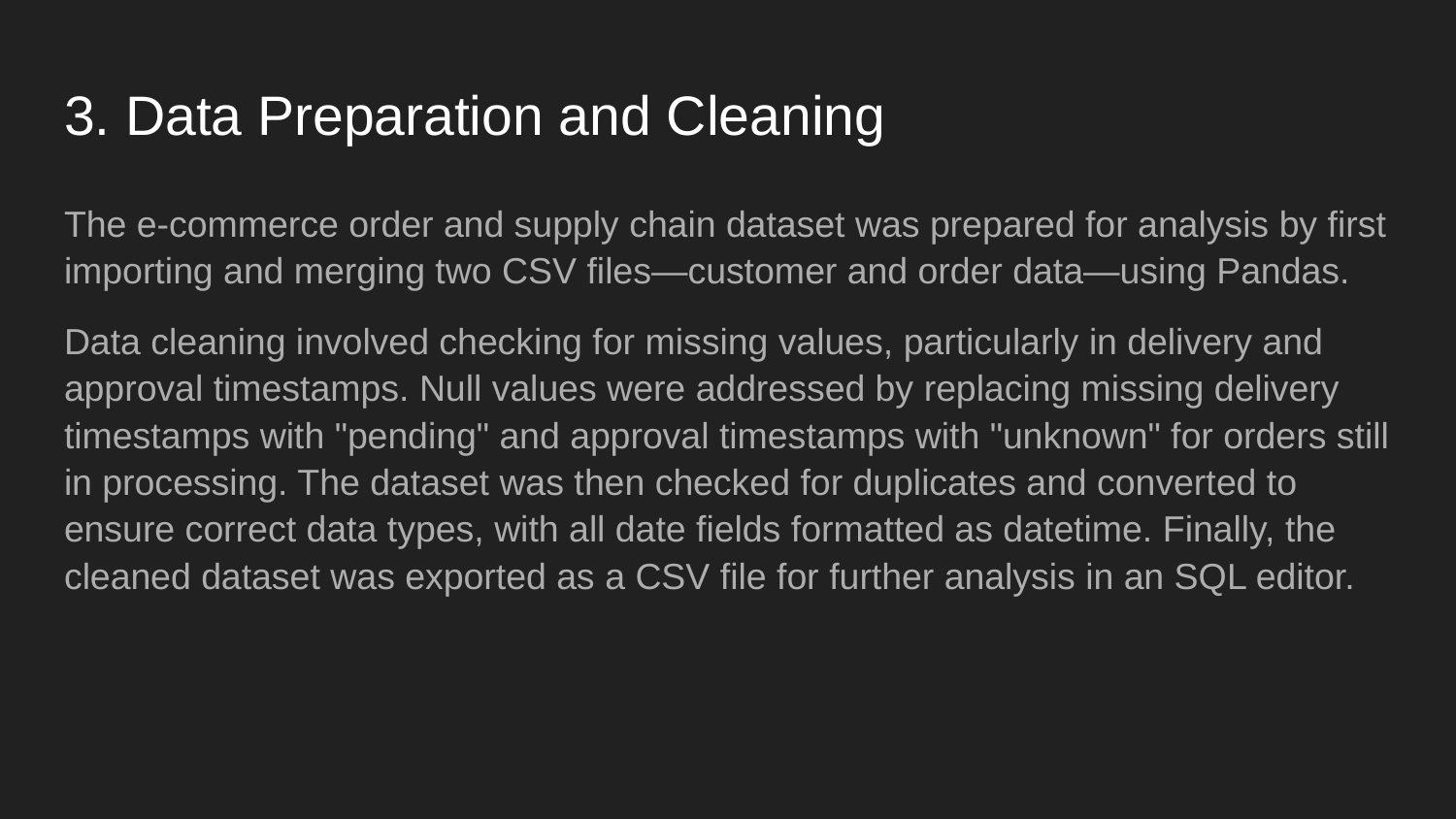

# 3. Data Preparation and Cleaning
The e-commerce order and supply chain dataset was prepared for analysis by first importing and merging two CSV files—customer and order data—using Pandas.
Data cleaning involved checking for missing values, particularly in delivery and approval timestamps. Null values were addressed by replacing missing delivery timestamps with "pending" and approval timestamps with "unknown" for orders still in processing. The dataset was then checked for duplicates and converted to ensure correct data types, with all date fields formatted as datetime. Finally, the cleaned dataset was exported as a CSV file for further analysis in an SQL editor.